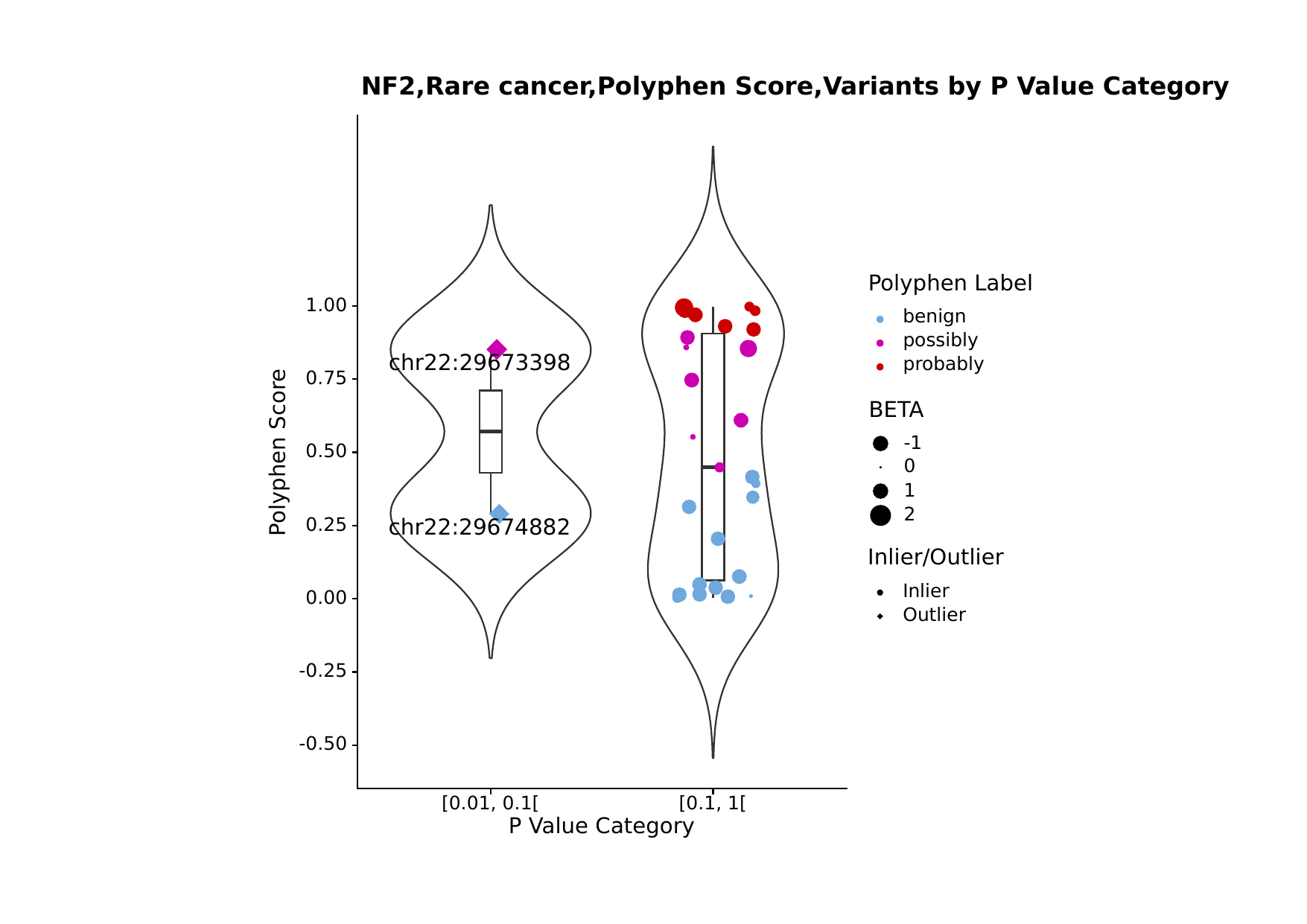

NF2,Rare cancer,Polyphen Score,Variants by P Value Category

Polyphen Label

1.00

benign

possibly

chr22:29673398
probably

0.75

BETA

-1
Polyphen Score
0.50

0

1

2
0.25
chr22:29674882

Inlier/Outlier

Inlier

0.00

Outlier

-0.25

-0.50

[0.01, 0.1[
[0.1, 1[
P Value Category